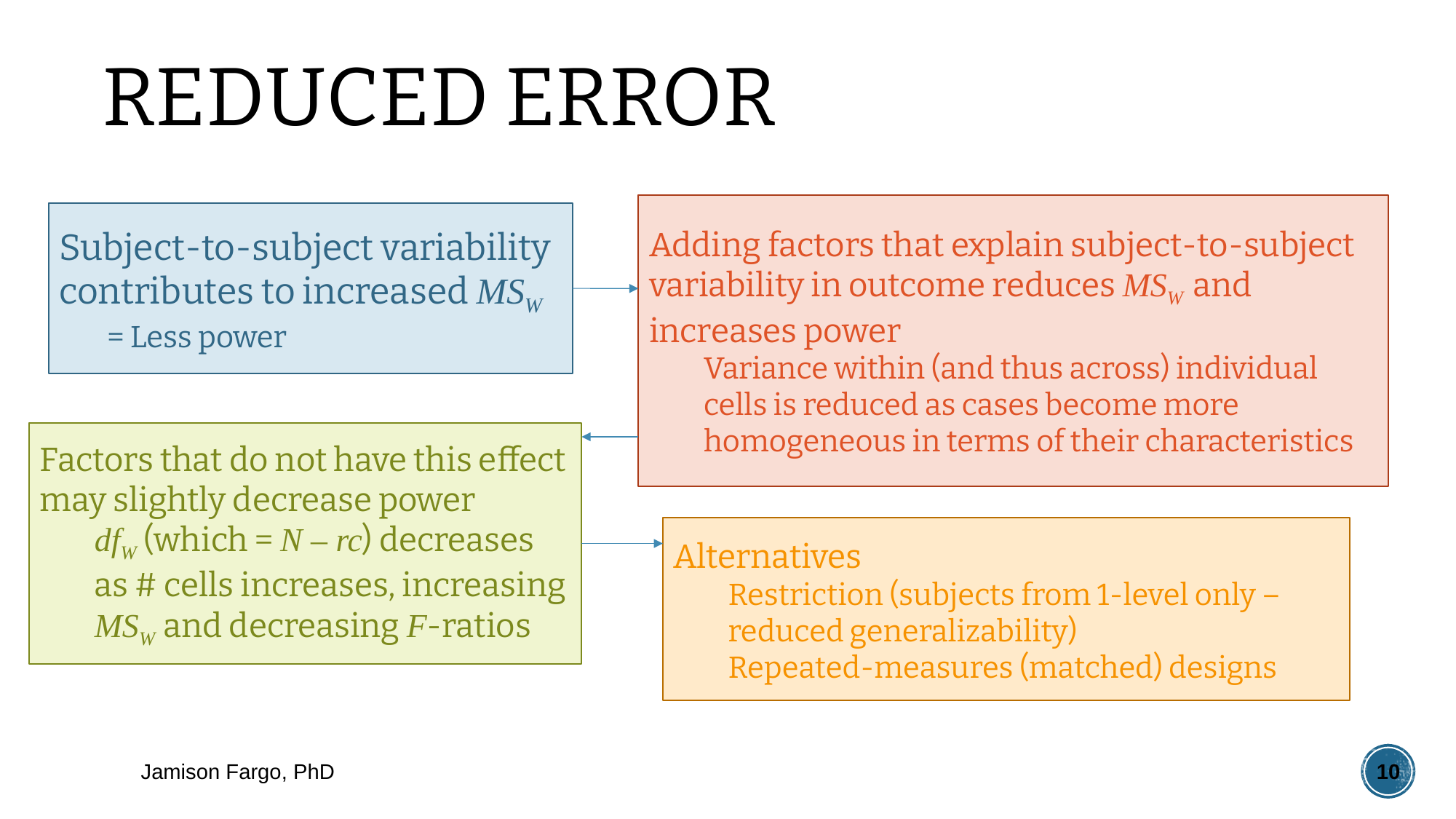

# Reduced Error
Adding factors that explain subject-to-subject variability in outcome reduces MSW  and increases power
Variance within (and thus across) individual cells is reduced as cases become more homogeneous in terms of their characteristics
Subject-to-subject variability contributes to increased MSW
        = Less power
Factors that do not have this effect may slightly decrease power
dfW  (which = N – rc) decreases as # cells increases, increasing MSW and decreasing F-ratios
Alternatives
Restriction (subjects from 1-level only – reduced generalizability)
Repeated-measures (matched) designs
Jamison Fargo, PhD
10